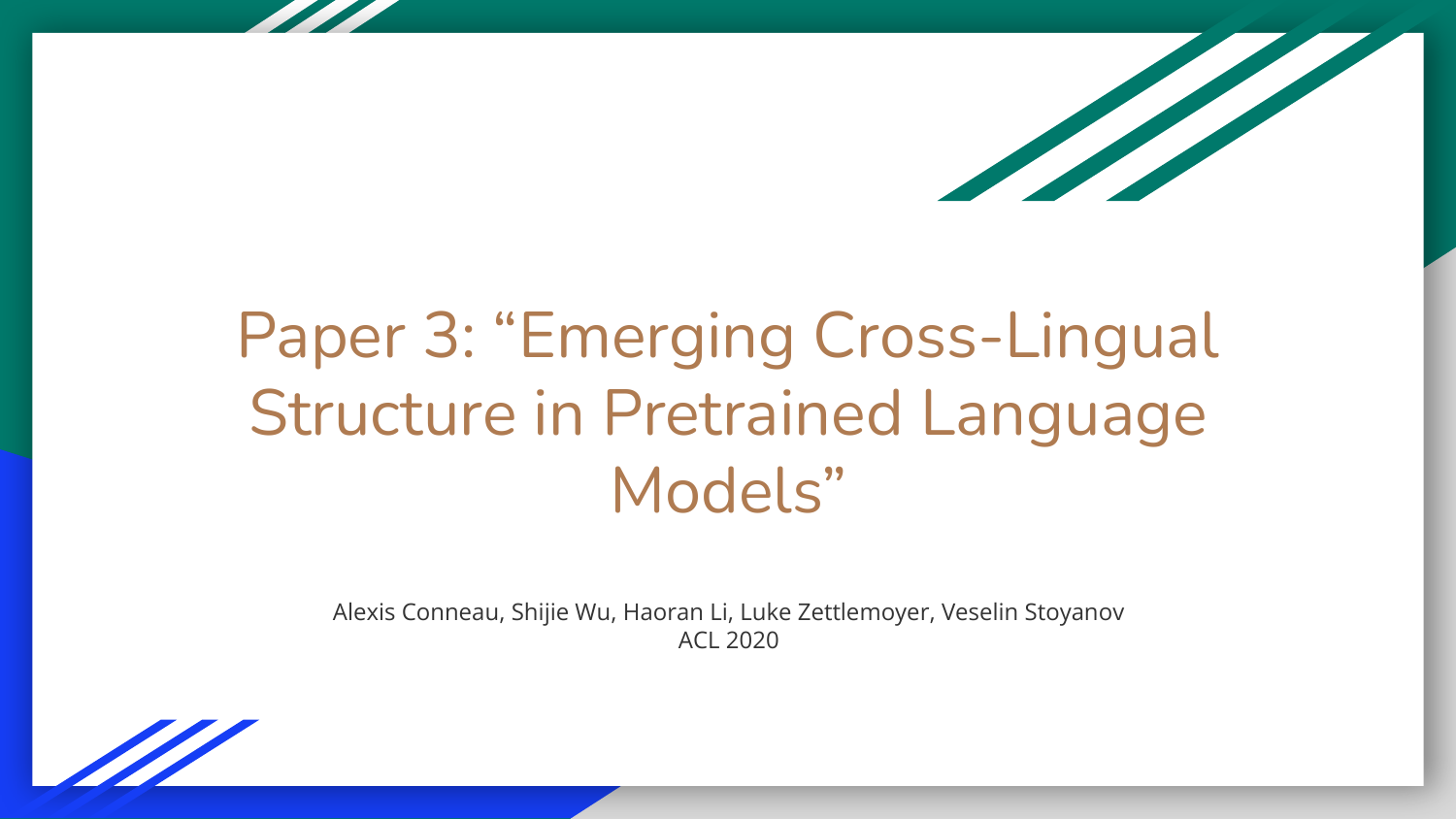

# Paper 3: “Emerging Cross-Lingual Structure in Pretrained Language Models”
Alexis Conneau, Shijie Wu, Haoran Li, Luke Zettlemoyer, Veselin Stoyanov
ACL 2020